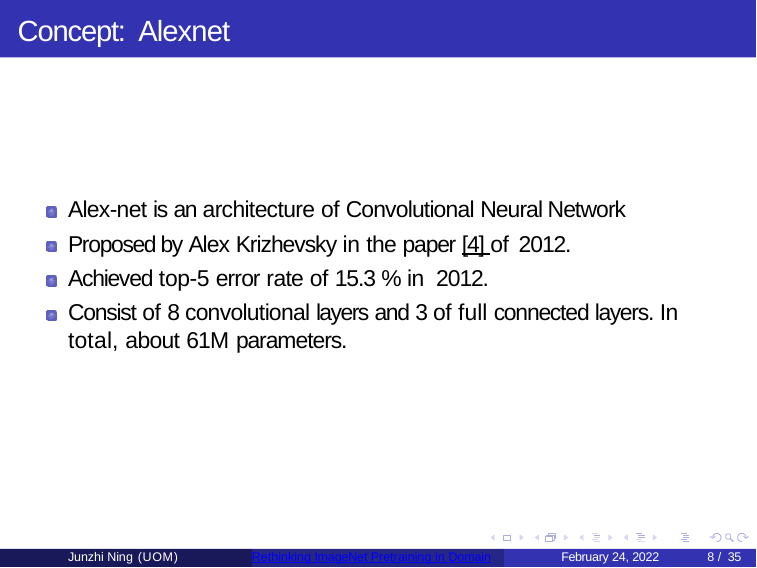

# Concept: Alexnet
Alex-net is an architecture of Convolutional Neural Network  Proposed by Alex Krizhevsky in the paper [4] of 2012.
Achieved top-5 error rate of 15.3 % in 2012.
Consist of 8 convolutional layers and 3 of full connected layers. In  total, about 61M parameters.

Junzhi Ning (UOM)
Rethinking ImageNet Pretraining in Domain
February 24, 2022
8 / 35